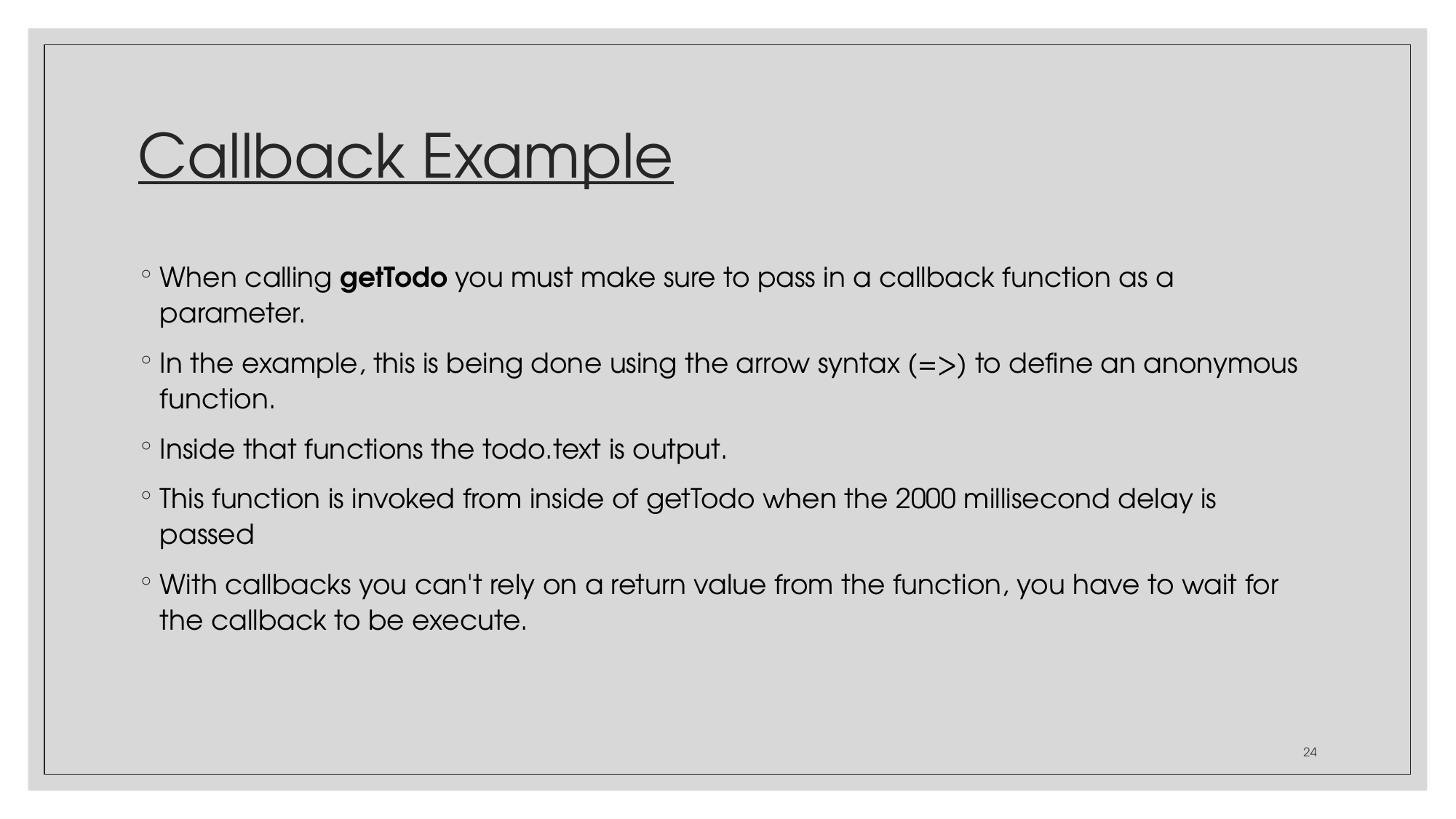

# Callback Example
When calling getTodo you must make sure to pass in a callback function as a parameter.
In the example, this is being done using the arrow syntax (=>) to define an anonymous function.
Inside that functions the todo.text is output.
This function is invoked from inside of getTodo when the 2000 millisecond delay is passed
With callbacks you can't rely on a return value from the function, you have to wait for the callback to be execute.
24